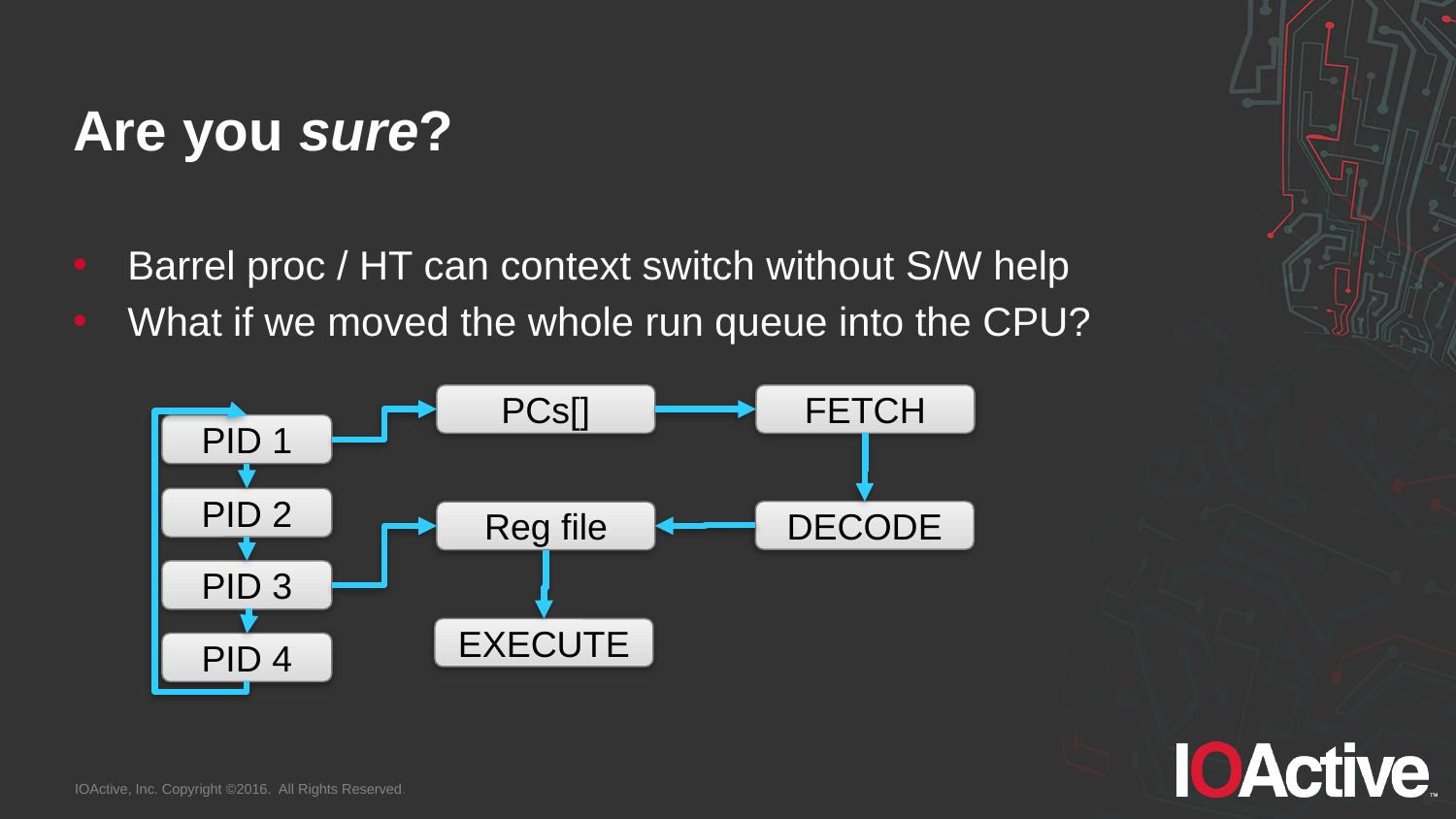

# Are you sure?
Barrel proc / HT can context switch without S/W help
What if we moved the whole run queue into the CPU?
PCs[]
FETCH
PID 1
PID 2
DECODE
Reg file
PID 3
EXECUTE
PID 4